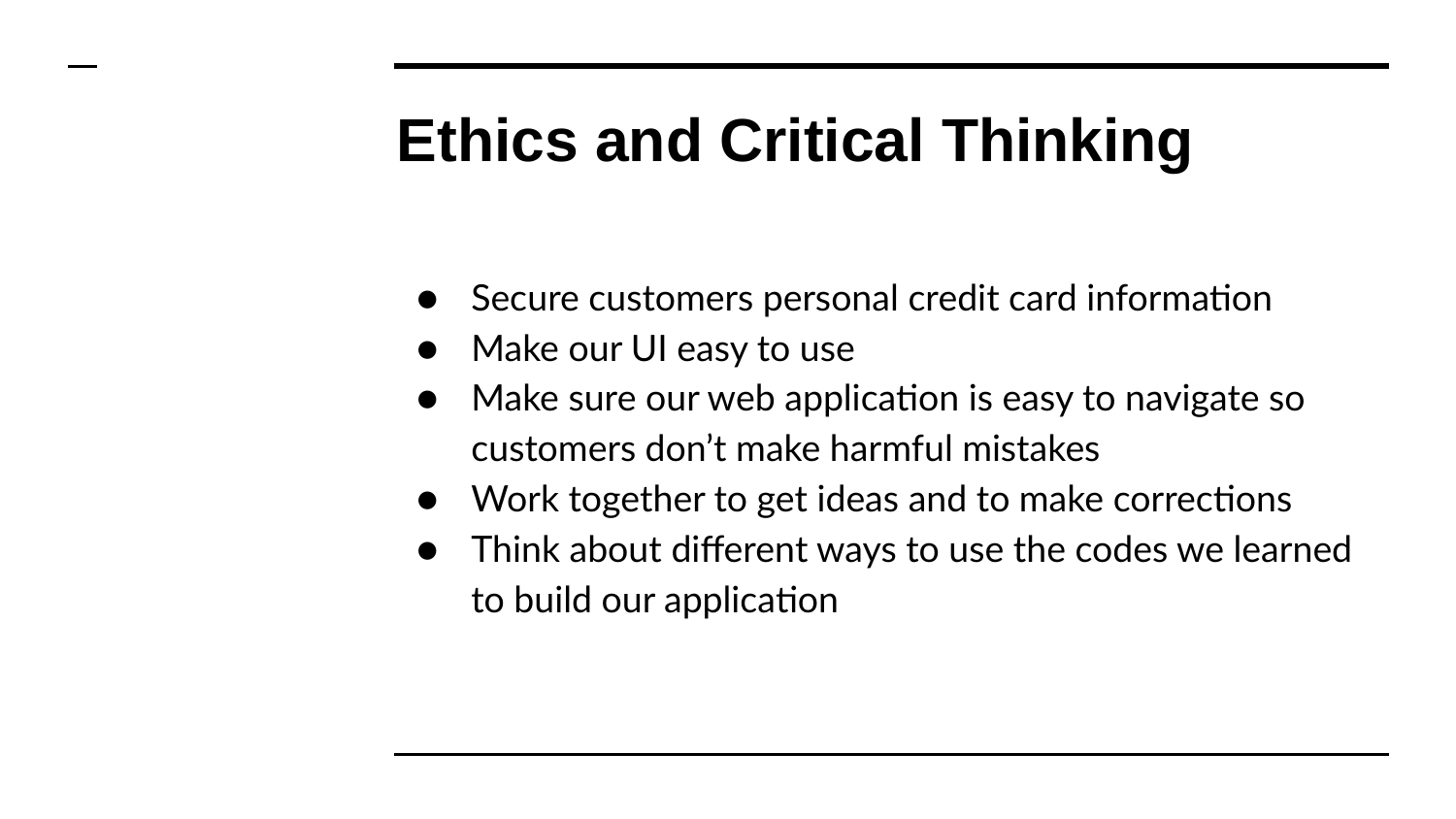

# Ethics and Critical Thinking
Secure customers personal credit card information
Make our UI easy to use
Make sure our web application is easy to navigate so customers don’t make harmful mistakes
Work together to get ideas and to make corrections
Think about different ways to use the codes we learned to build our application